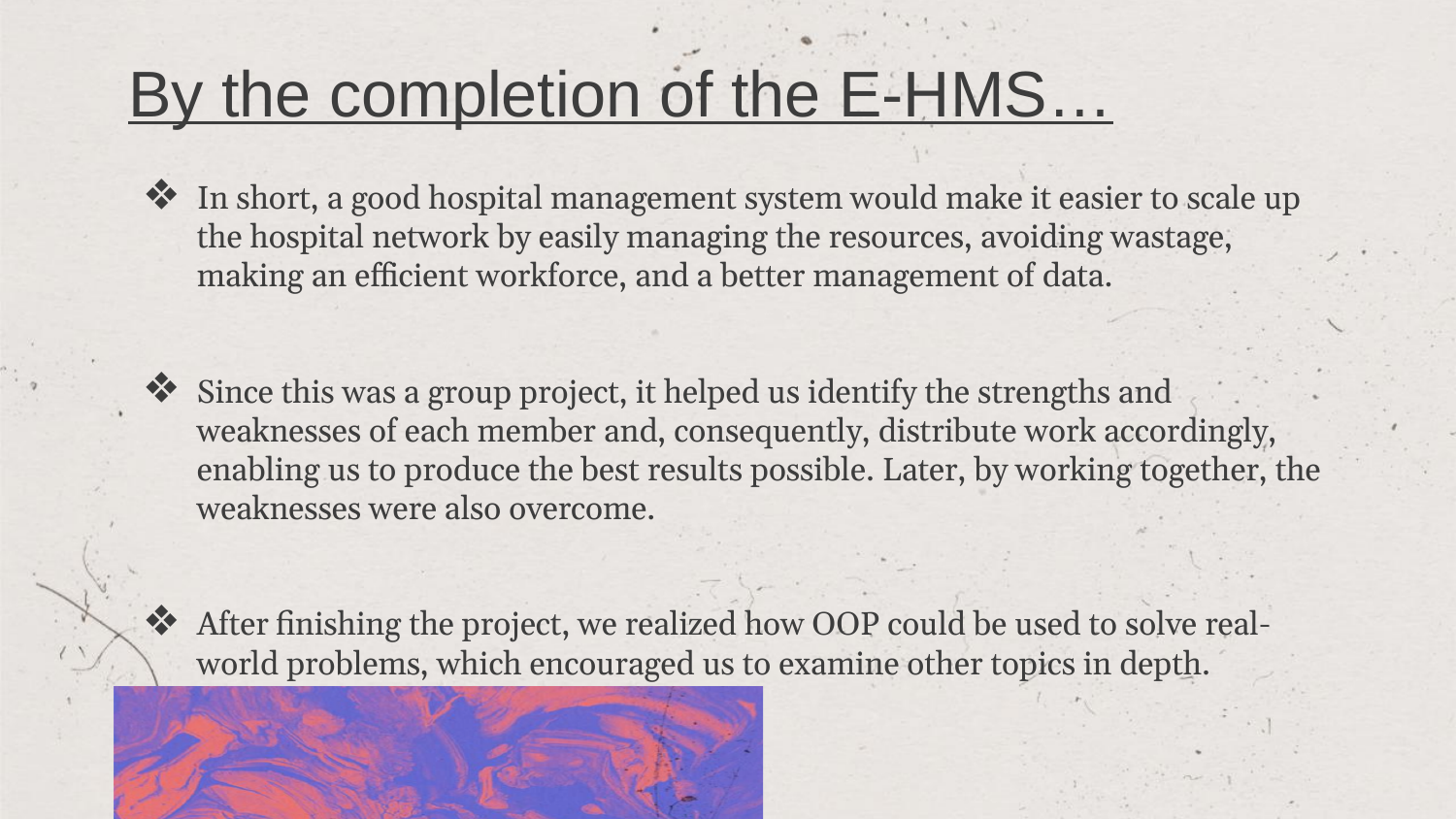

# By the completion of the E-HMS…
In short, a good hospital management system would make it easier to scale up the hospital network by easily managing the resources, avoiding wastage, making an efficient workforce, and a better management of data.

Since this was a group project, it helped us identify the strengths and weaknesses of each member and, consequently, distribute work accordingly, enabling us to produce the best results possible. Later, by working together, the weaknesses were also overcome.

After finishing the project, we realized how OOP could be used to solve real-world problems, which encouraged us to examine other topics in depth.